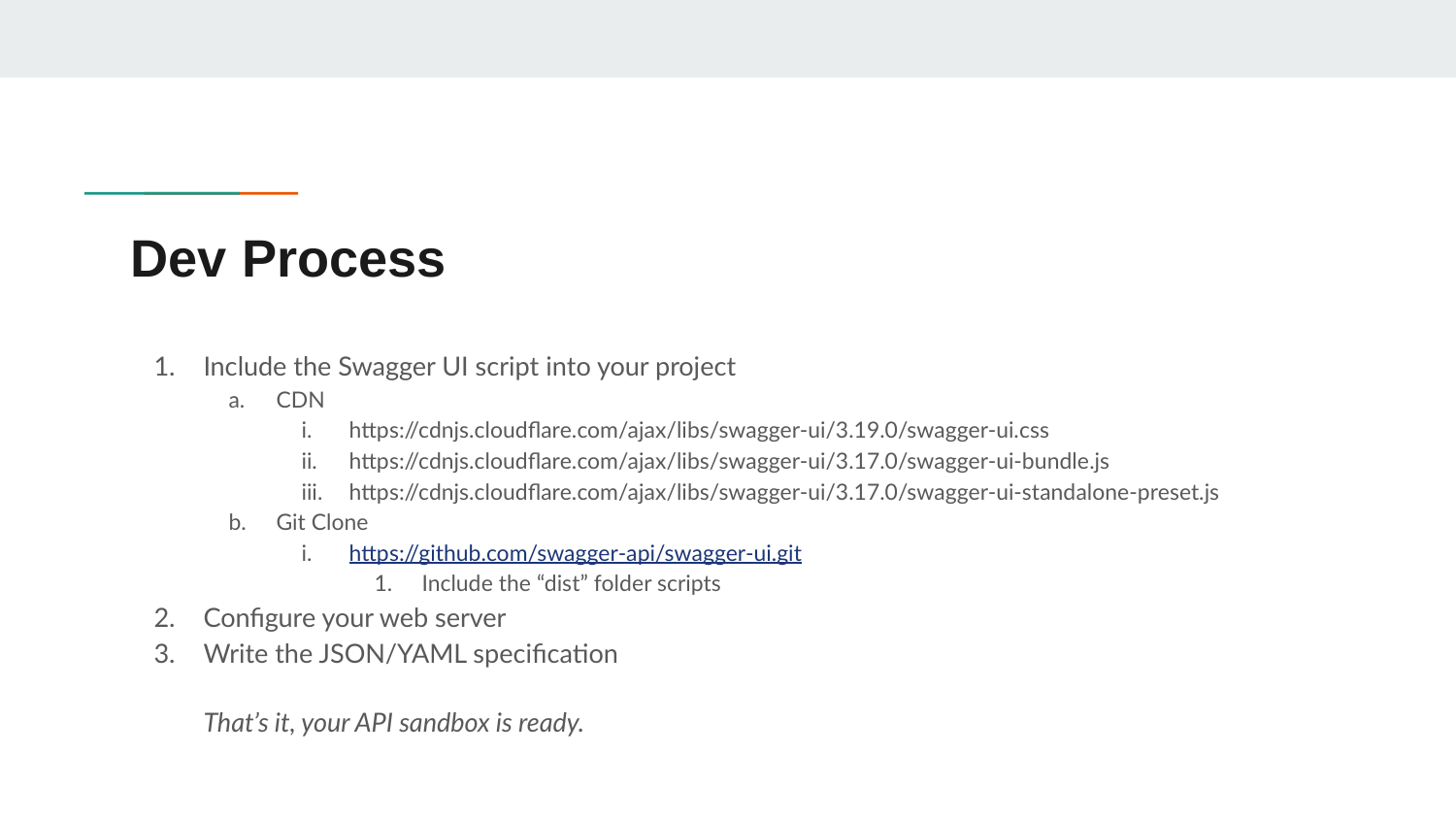

# Dev Process
Include the Swagger UI script into your project
CDN
https://cdnjs.cloudflare.com/ajax/libs/swagger-ui/3.19.0/swagger-ui.css
https://cdnjs.cloudflare.com/ajax/libs/swagger-ui/3.17.0/swagger-ui-bundle.js
https://cdnjs.cloudflare.com/ajax/libs/swagger-ui/3.17.0/swagger-ui-standalone-preset.js
Git Clone
https://github.com/swagger-api/swagger-ui.git
Include the “dist” folder scripts
Configure your web server
Write the JSON/YAML specification
That’s it, your API sandbox is ready.